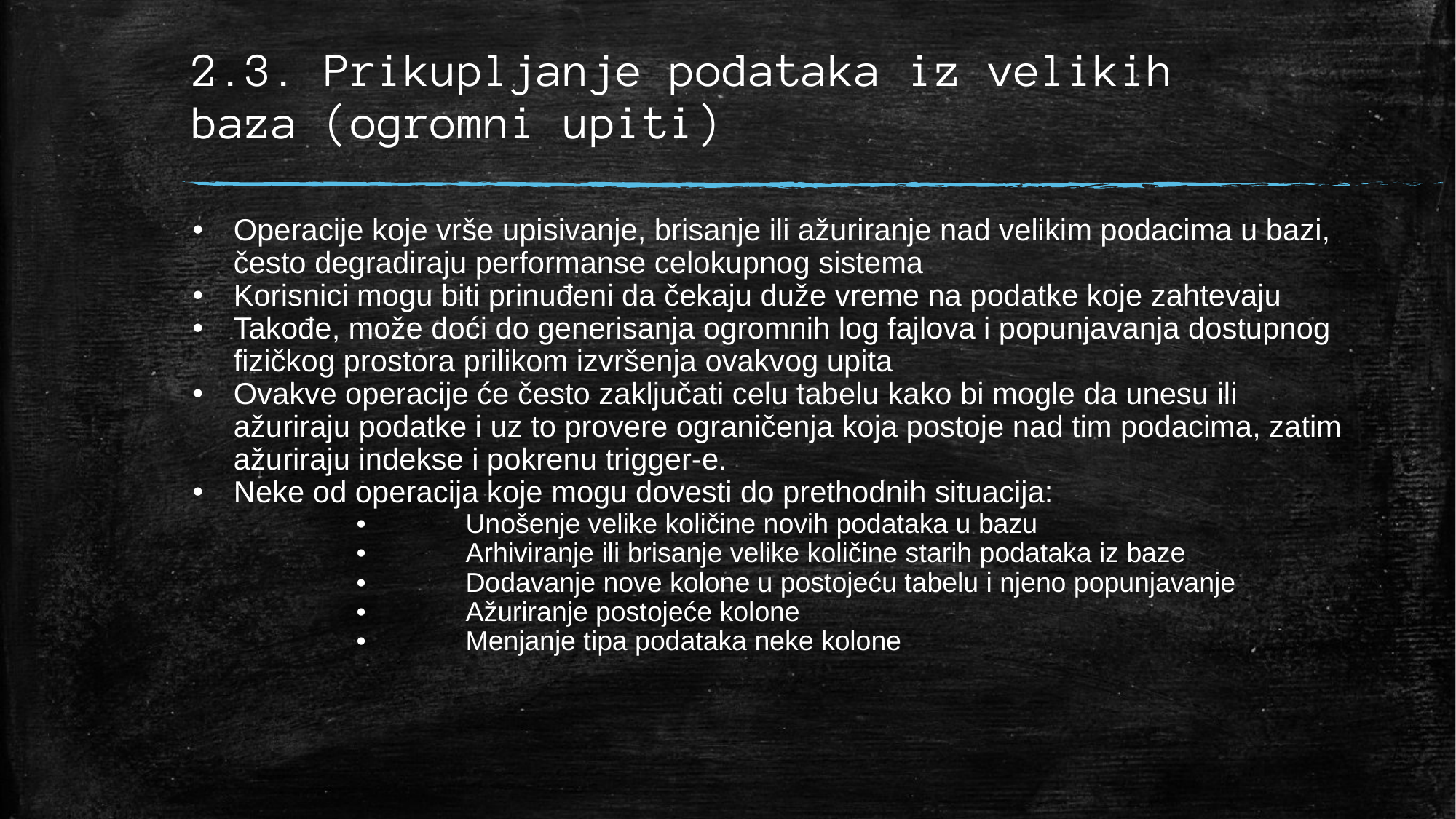

# 2.3. Prikupljanje podataka iz velikih baza (ogromni upiti)
Operacije koje vrše upisivanje, brisanje ili ažuriranje nad velikim podacima u bazi, često degradiraju performanse celokupnog sistema
Korisnici mogu biti prinuđeni da čekaju duže vreme na podatke koje zahtevaju
Takođe, može doći do generisanja ogromnih log fajlova i popunjavanja dostupnog fizičkog prostora prilikom izvršenja ovakvog upita
Ovakve operacije će često zaključati celu tabelu kako bi mogle da unesu ili ažuriraju podatke i uz to provere ograničenja koja postoje nad tim podacima, zatim ažuriraju indekse i pokrenu trigger-e.
Neke od operacija koje mogu dovesti do prethodnih situacija:
•	Unošenje velike količine novih podataka u bazu
•	Arhiviranje ili brisanje velike količine starih podataka iz baze
•	Dodavanje nove kolone u postojeću tabelu i njeno popunjavanje
•	Ažuriranje postojeće kolone
•	Menjanje tipa podataka neke kolone